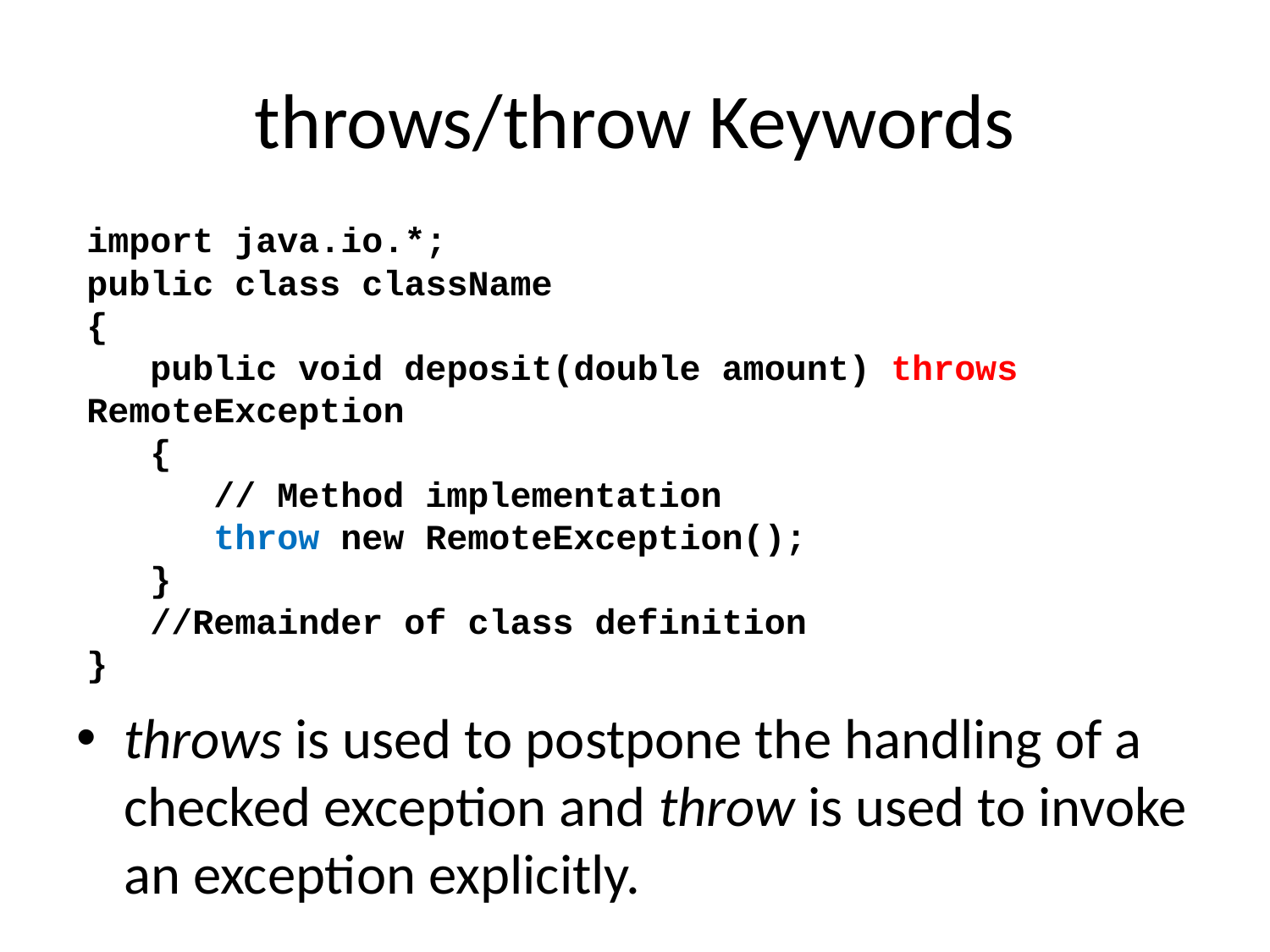

# throws/throw Keywords
import java.io.*;
public class className
{
   public void deposit(double amount) throws RemoteException
   {
      // Method implementation
      throw new RemoteException();
   }
   //Remainder of class definition
}

throws is used to postpone the handling of a checked exception and throw is used to invoke an exception explicitly.